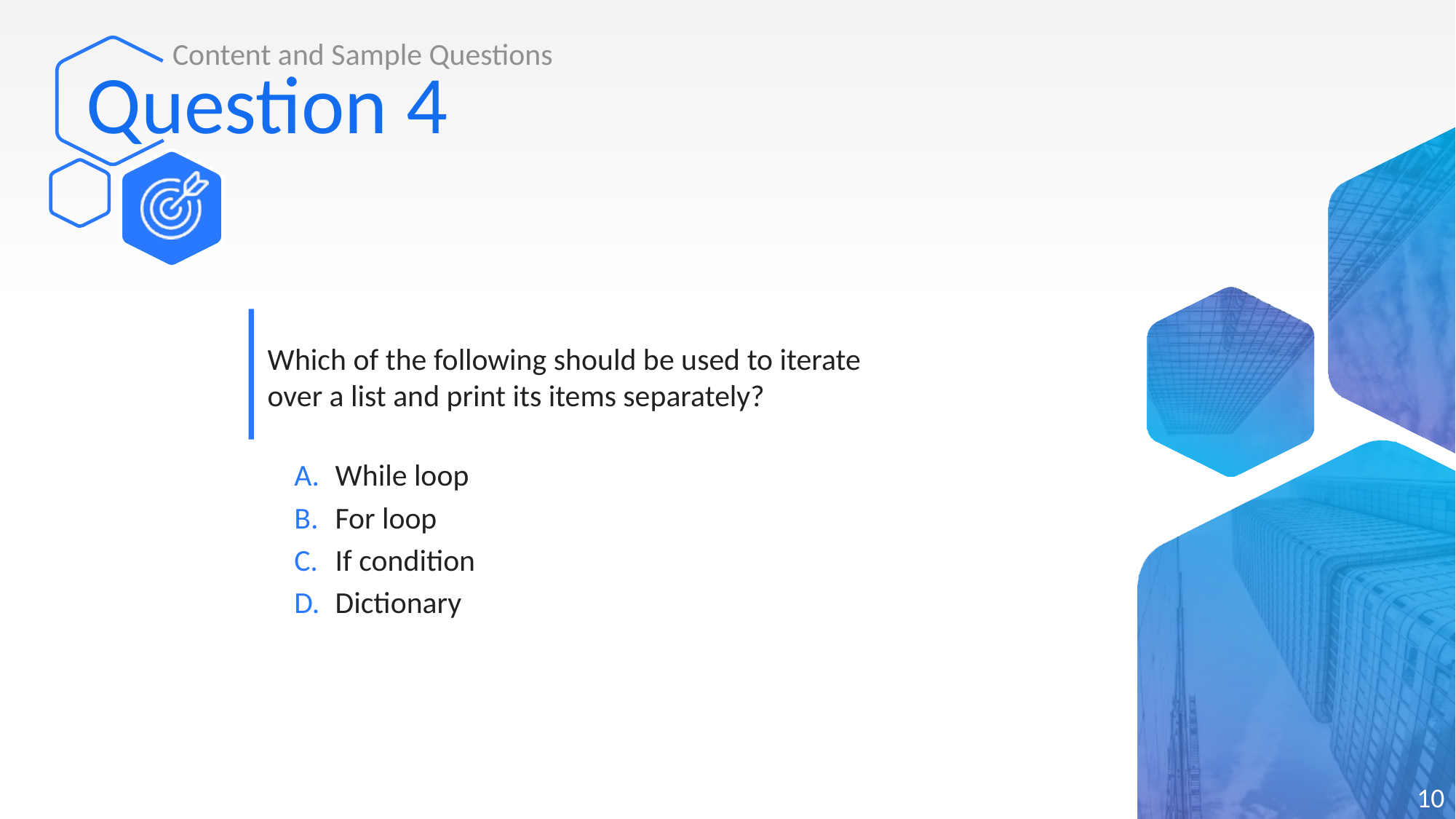

Content and Sample Questions
# Question 4
Which of the following should be used to iterate over a list and print its items separately?
While loop
For loop
If condition
Dictionary